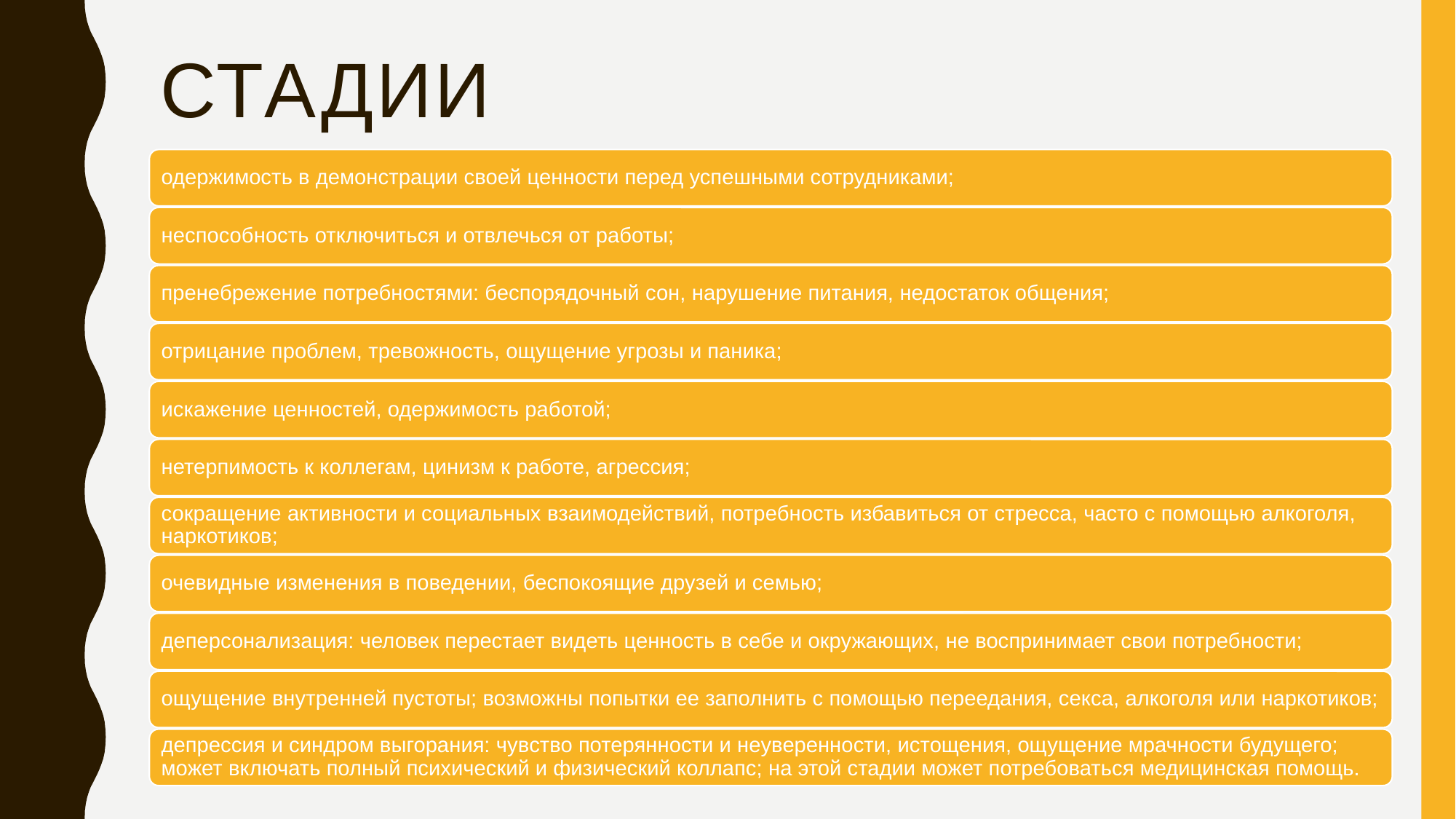

# стадии
одержимость в демонстрации своей ценности перед успешными сотрудниками;
неспособность отключиться и отвлечься от работы;
пренебрежение потребностями: беспорядочный сон, нарушение питания, недостаток общения;
отрицание проблем, тревожность, ощущение угрозы и паника;
искажение ценностей, одержимость работой;
нетерпимость к коллегам, цинизм к работе, агрессия;
сокращение активности и социальных взаимодействий, потребность избавиться от стресса, часто с помощью алкоголя, наркотиков;
очевидные изменения в поведении, беспокоящие друзей и семью;
деперсонализация: человек перестает видеть ценность в себе и окружающих, не воспринимает свои потребности;
ощущение внутренней пустоты; возможны попытки ее заполнить с помощью переедания, секса, алкоголя или наркотиков;
депрессия и синдром выгорания: чувство потерянности и неуверенности, истощения, ощущение мрачности будущего; может включать полный психический и физический коллапс; на этой стадии может потребоваться медицинская помощь.